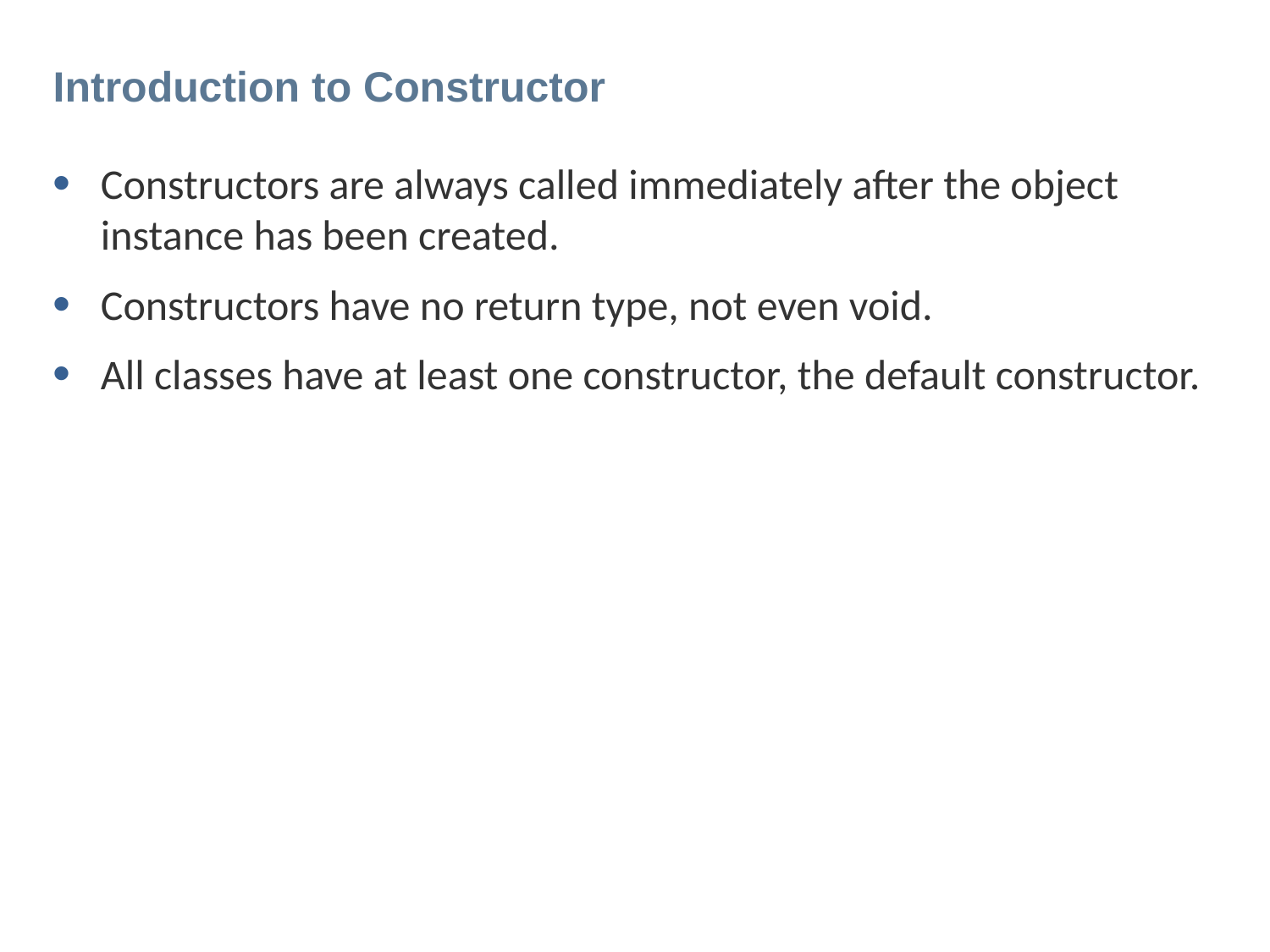

# Introduction to Constructor
Constructors are always called immediately after the object instance has been created.
Constructors have no return type, not even void.
All classes have at least one constructor, the default constructor.